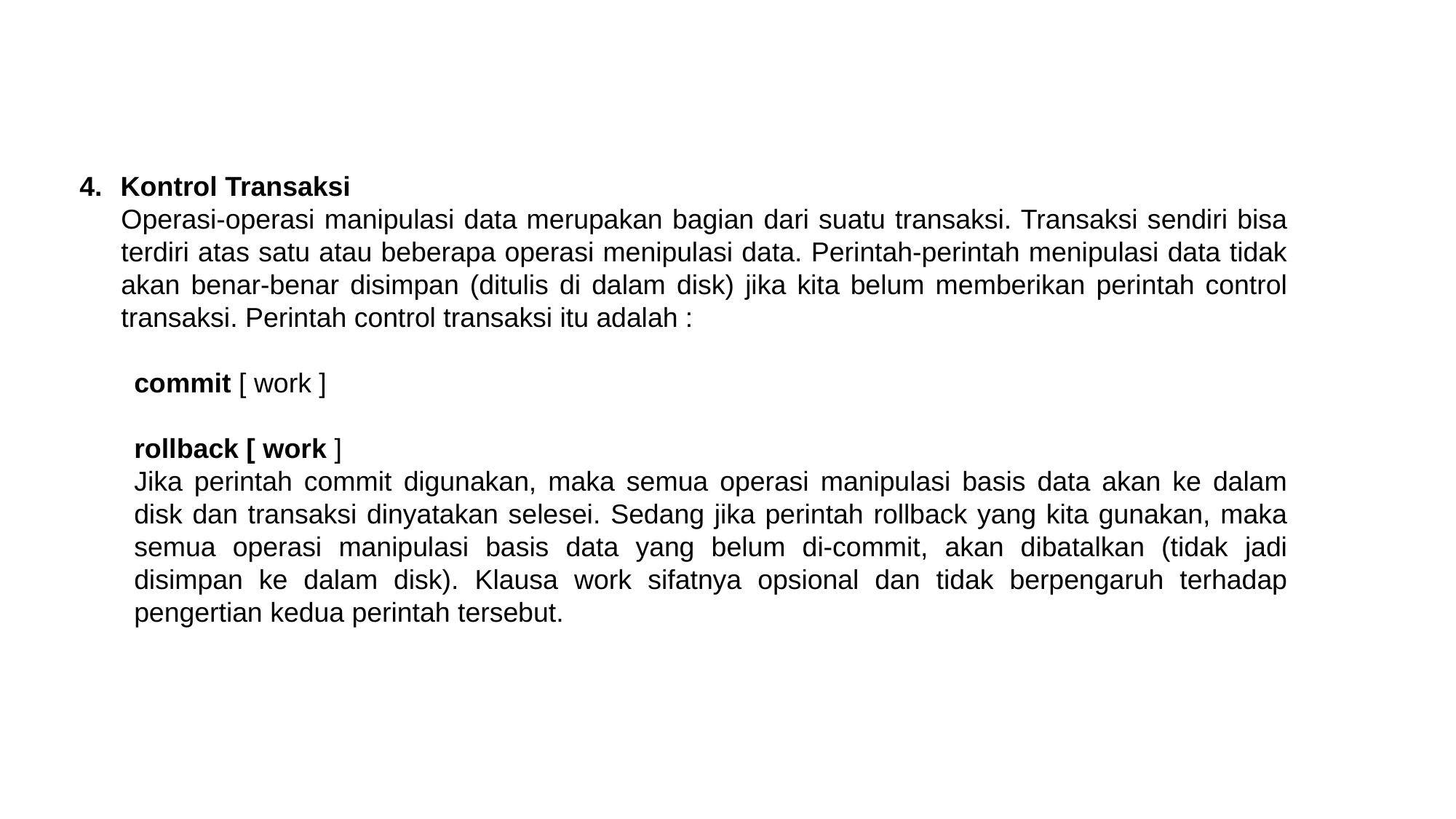

Kontrol Transaksi
Operasi-operasi manipulasi data merupakan bagian dari suatu transaksi. Transaksi sendiri bisa terdiri atas satu atau beberapa operasi menipulasi data. Perintah-perintah menipulasi data tidak akan benar-benar disimpan (ditulis di dalam disk) jika kita belum memberikan perintah control transaksi. Perintah control transaksi itu adalah :

commit [ work ]

rollback [ work ]
Jika perintah commit digunakan, maka semua operasi manipulasi basis data akan ke dalam disk dan transaksi dinyatakan selesei. Sedang jika perintah rollback yang kita gunakan, maka semua operasi manipulasi basis data yang belum di-commit, akan dibatalkan (tidak jadi disimpan ke dalam disk). Klausa work sifatnya opsional dan tidak berpengaruh terhadap pengertian kedua perintah tersebut.